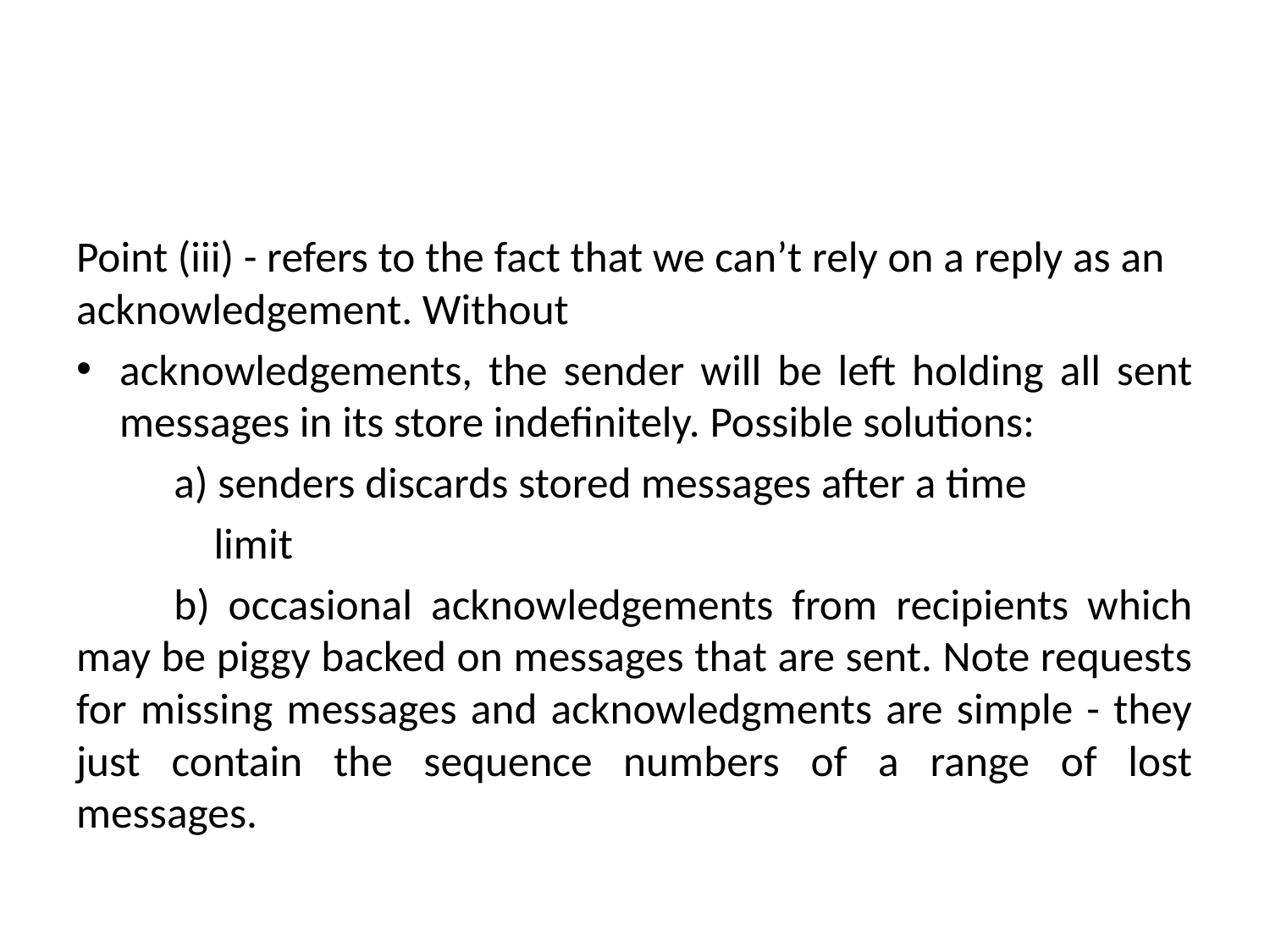

#
Point (iii) - refers to the fact that we can’t rely on a reply as an acknowledgement. Without
acknowledgements, the sender will be left holding all sent messages in its store indefinitely. Possible solutions:
	a) senders discards stored messages after a time
	    limit
	b) occasional acknowledgements from recipients which may be piggy backed on messages that are sent. Note requests for missing messages and acknowledgments are simple - they just contain the sequence numbers of a range of lost messages.